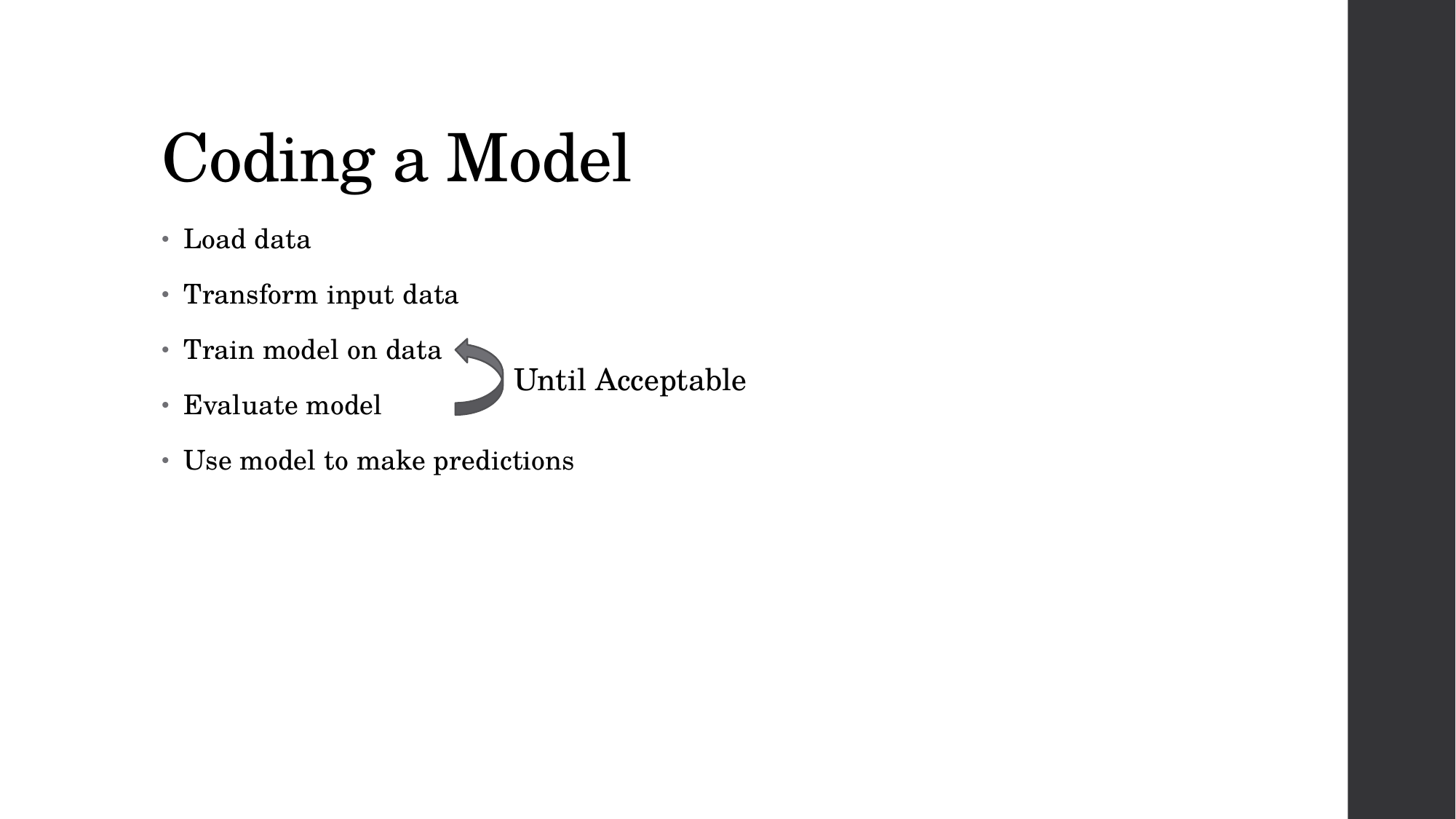

# Coding a Model
Load data
Transform input data
Train model on data
Evaluate model
Use model to make predictions

Until Acceptable